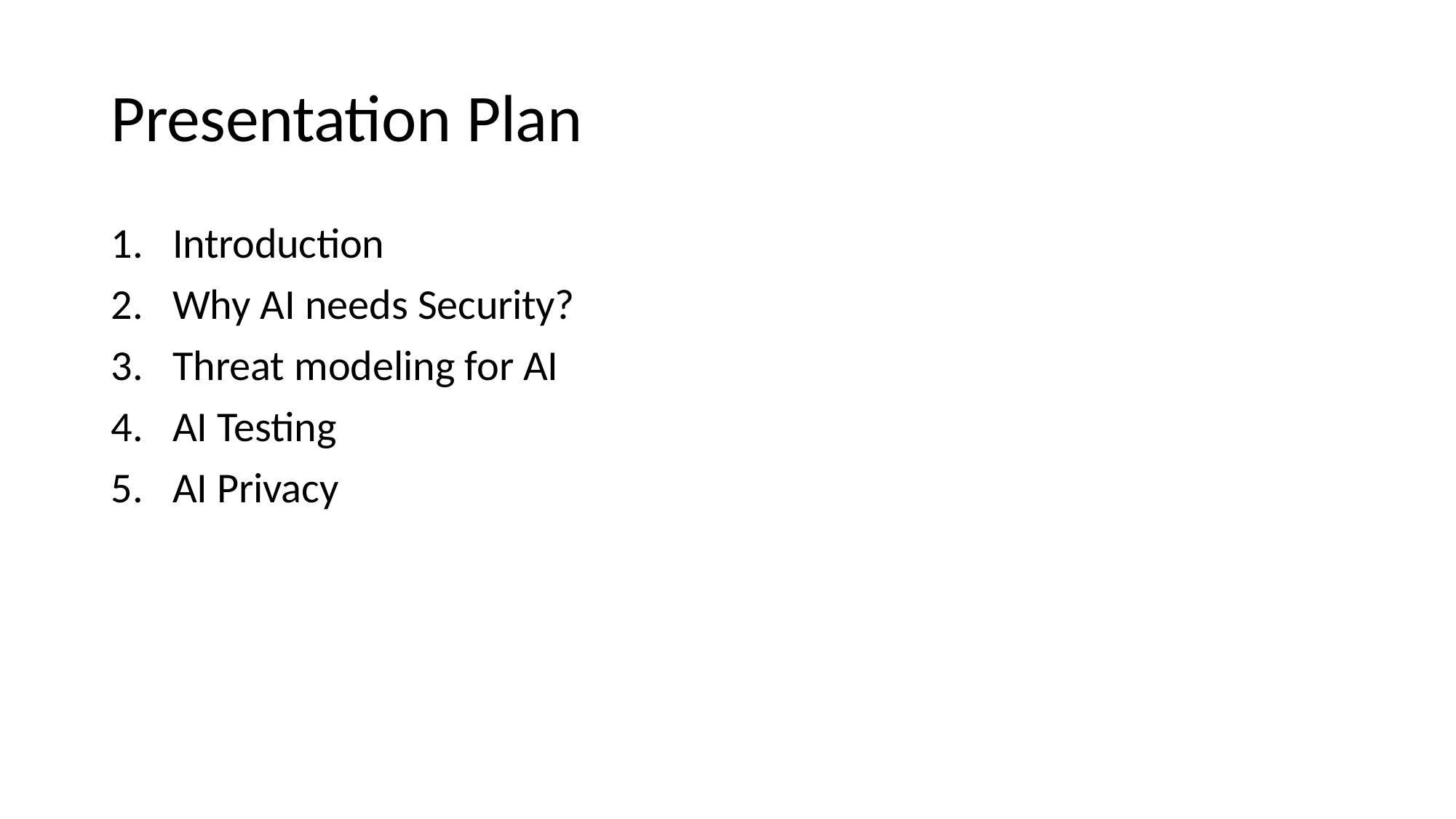

# Presentation Plan
Introduction
Why AI needs Security?
Threat modeling for AI
AI Testing
AI Privacy